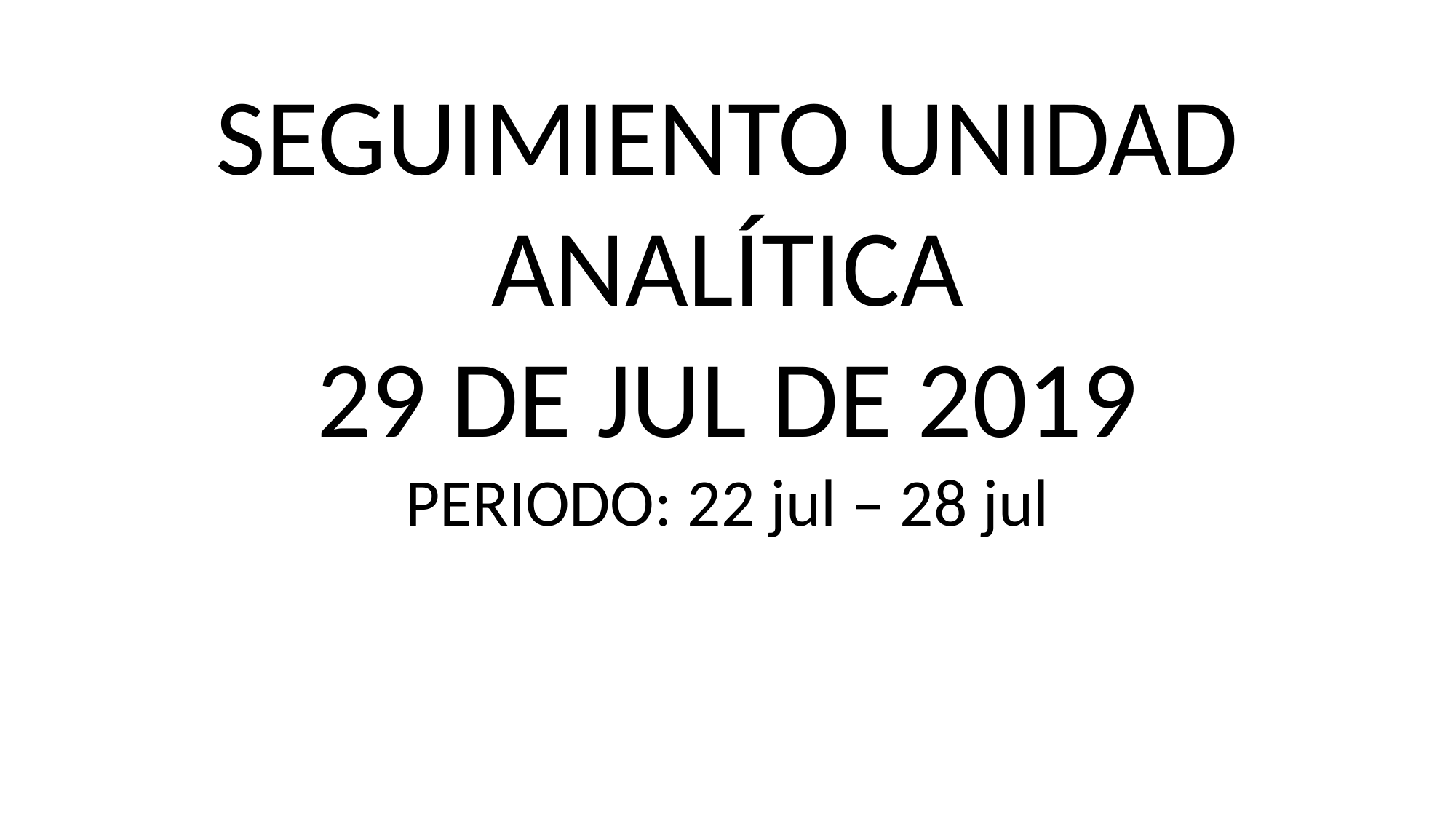

SEGUIMIENTO UNIDAD ANALÍTICA
29 DE JUL DE 2019
PERIODO: 22 jul – 28 jul